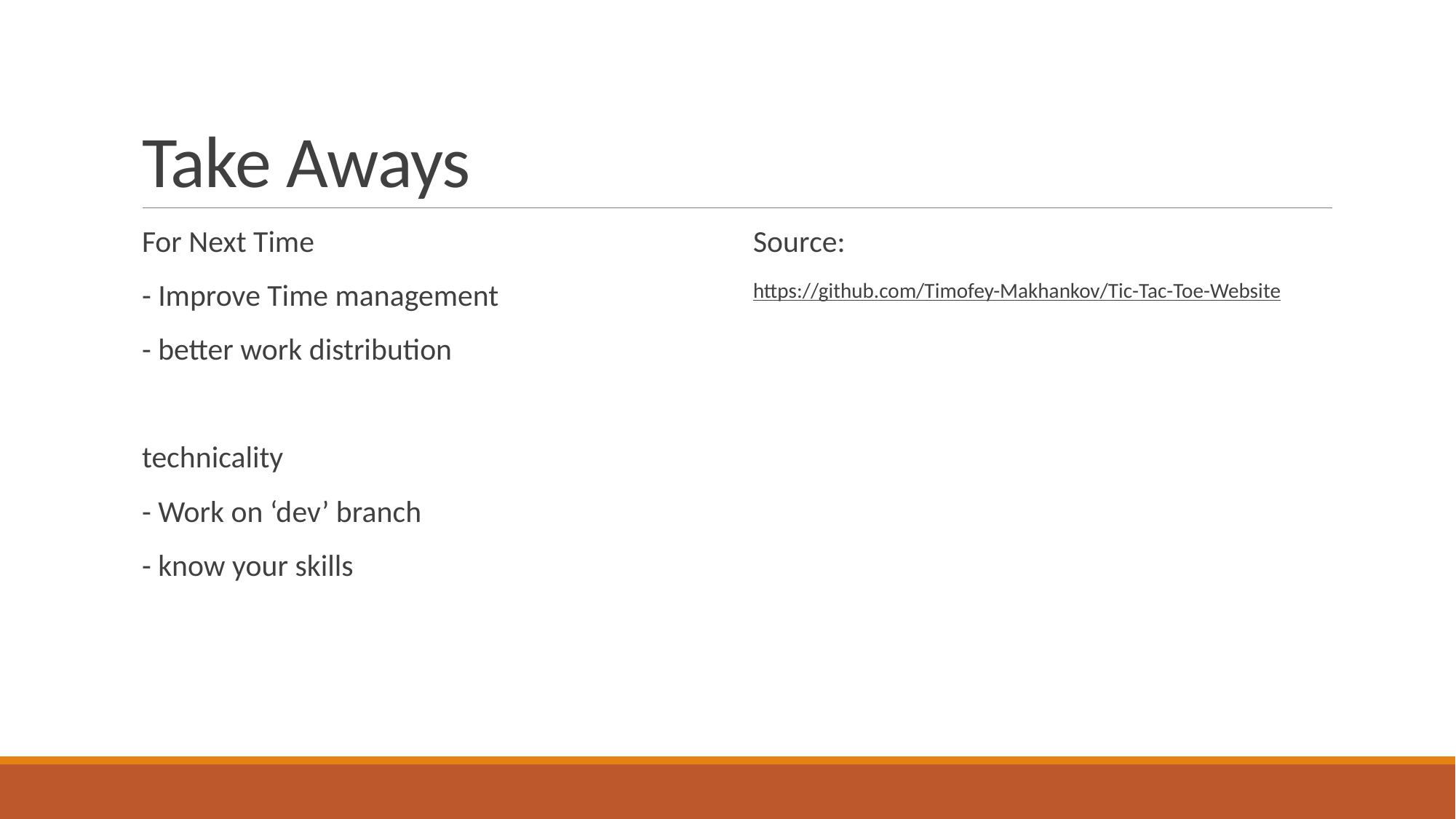

# Take Aways
For Next Time
- Improve Time management
- better work distribution

technicality
- Work on ‘dev’ branch
- know your skills
Source:
https://github.com/Timofey-Makhankov/Tic-Tac-Toe-Website